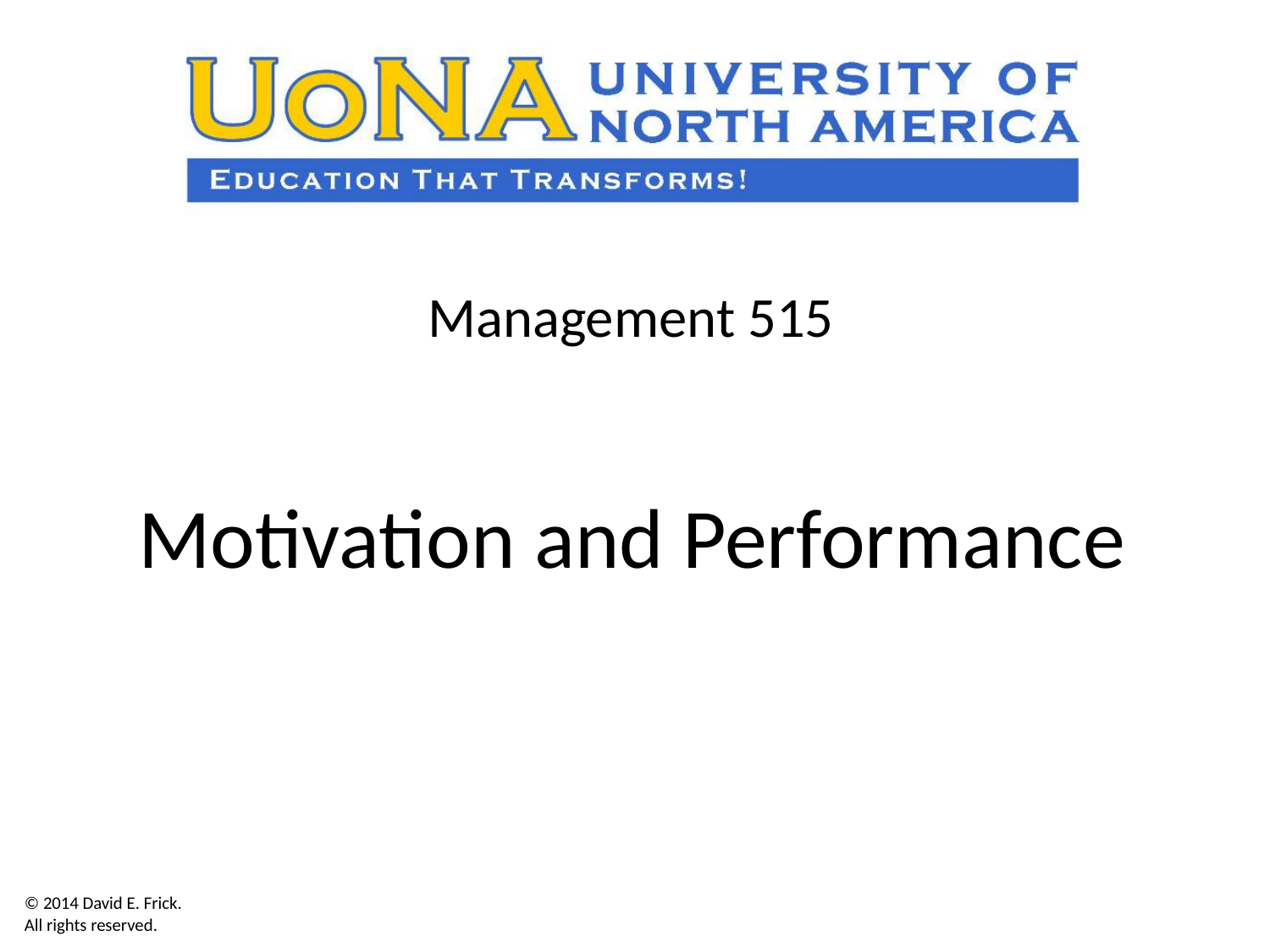

Management 515
Motivation and Performance
© 2014 David E. Frick.
All rights reserved.